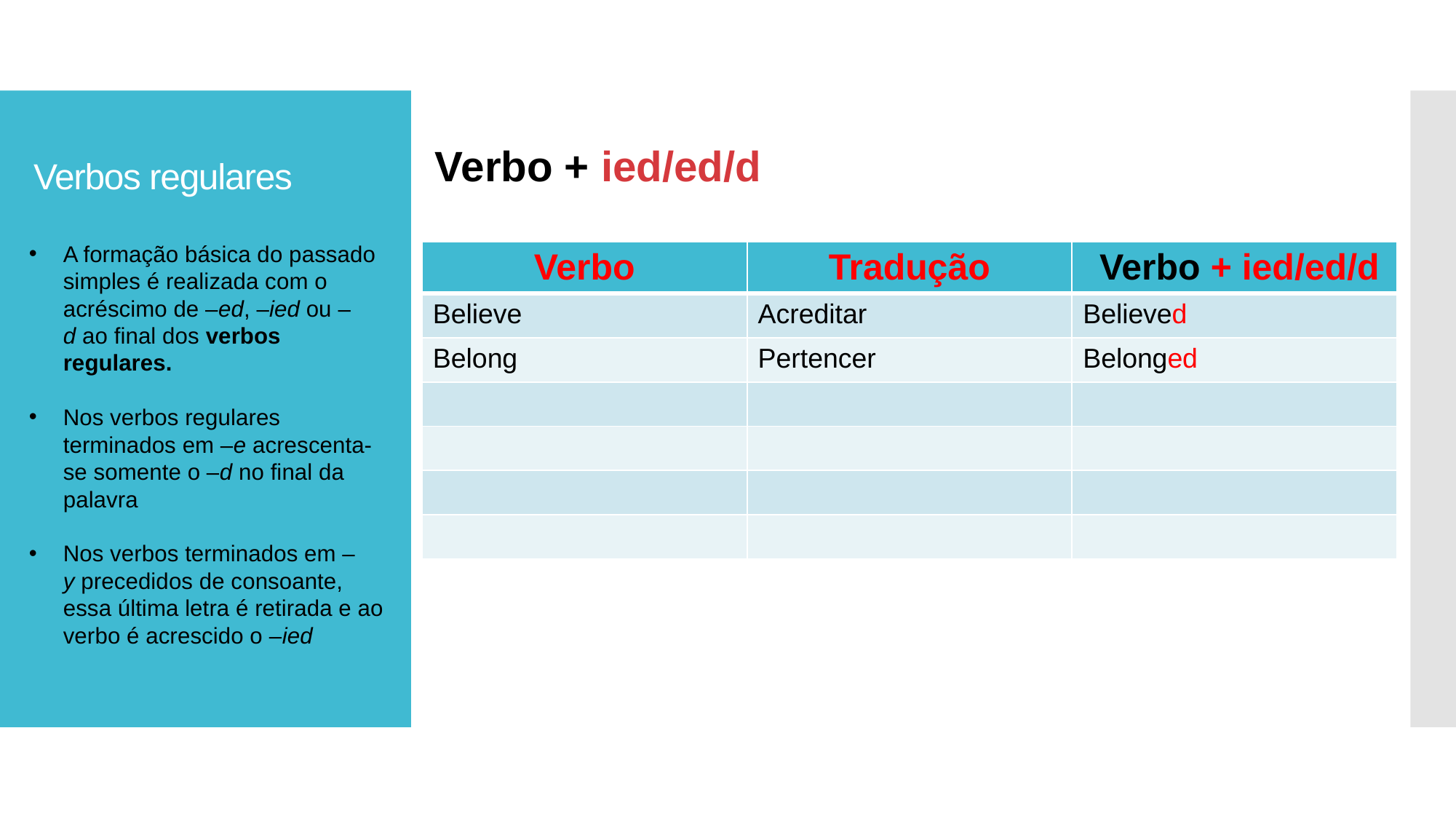

Verbo + ied/ed/d
# Verbos regulares
A formação básica do passado simples é realizada com o acréscimo de –ed, –ied ou –d ao final dos verbos regulares.

Nos verbos regulares terminados em –e acrescenta-se somente o –d no final da palavra

Nos verbos terminados em –y precedidos de consoante, essa última letra é retirada e ao verbo é acrescido o –ied
| Verbo | Tradução | Verbo + ied/ed/d |
| --- | --- | --- |
| Believe | Acreditar | Believed |
| Belong | Pertencer | Belonged |
|  |  |  |
|  |  |  |
|  |  |  |
|  |  |  |